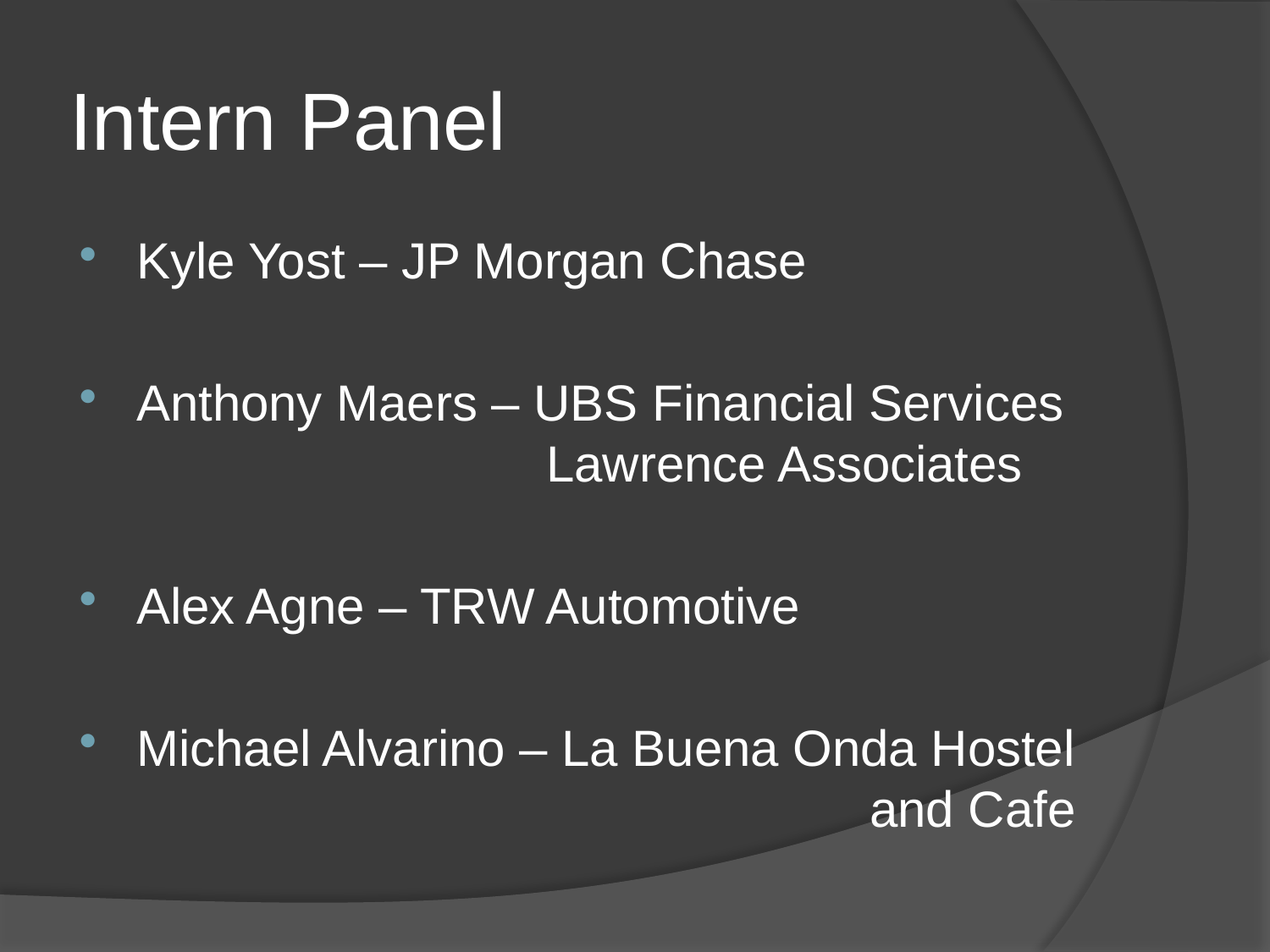

# Intern Panel
Kyle Yost – JP Morgan Chase

Anthony Maers – UBS Financial Services
                             Lawrence Associates

Alex Agne – TRW Automotive

Michael Alvarino – La Buena Onda Hostel                    	                          and Cafe